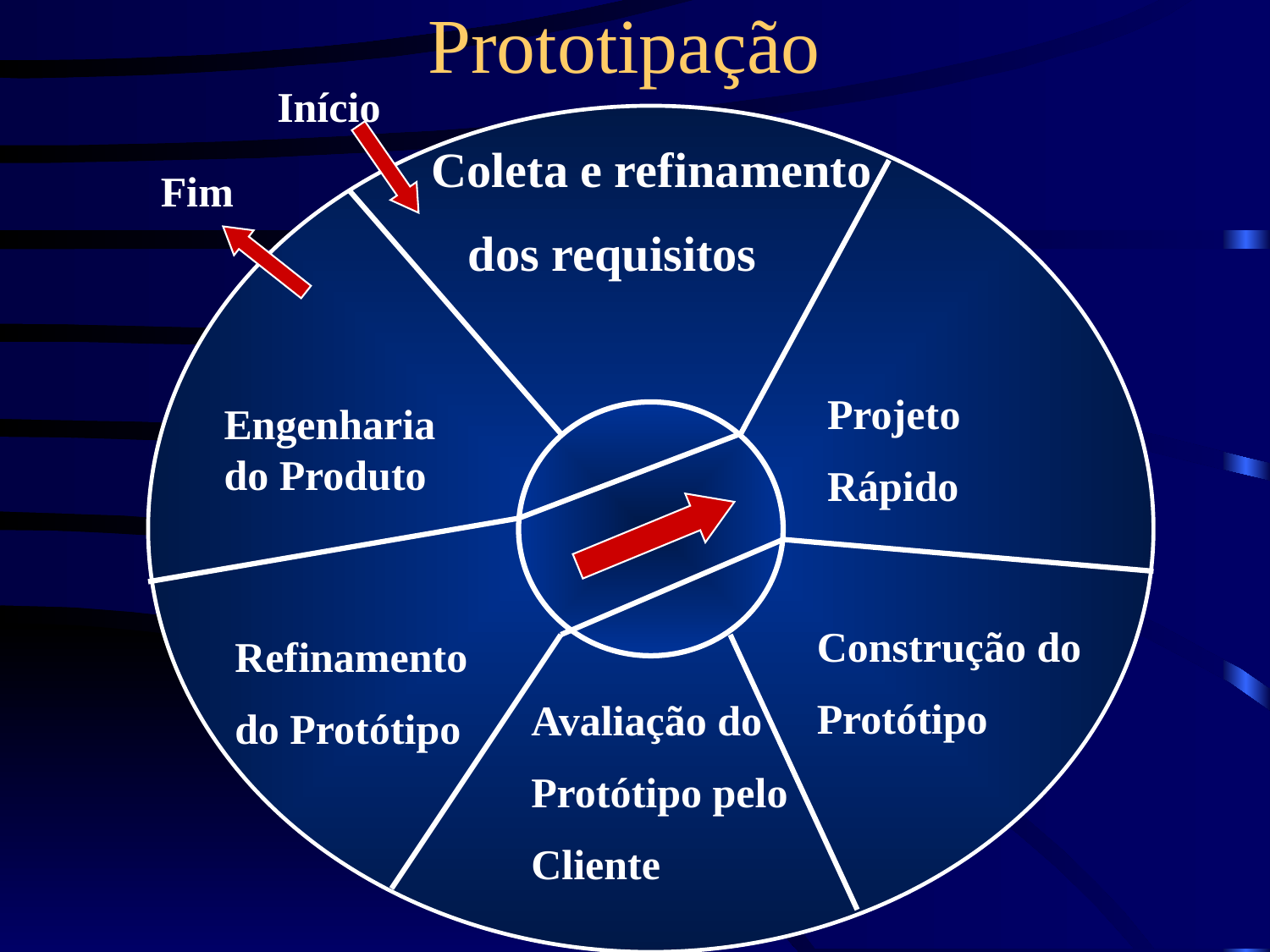

# Prototipação
Início

Coleta e refinamento
   dos requisitos

Fim

Projeto
Rápido
Engenharia do Produto

Construção do
Protótipo
Refinamento
do Protótipo

Avaliação do
Protótipo pelo
Cliente